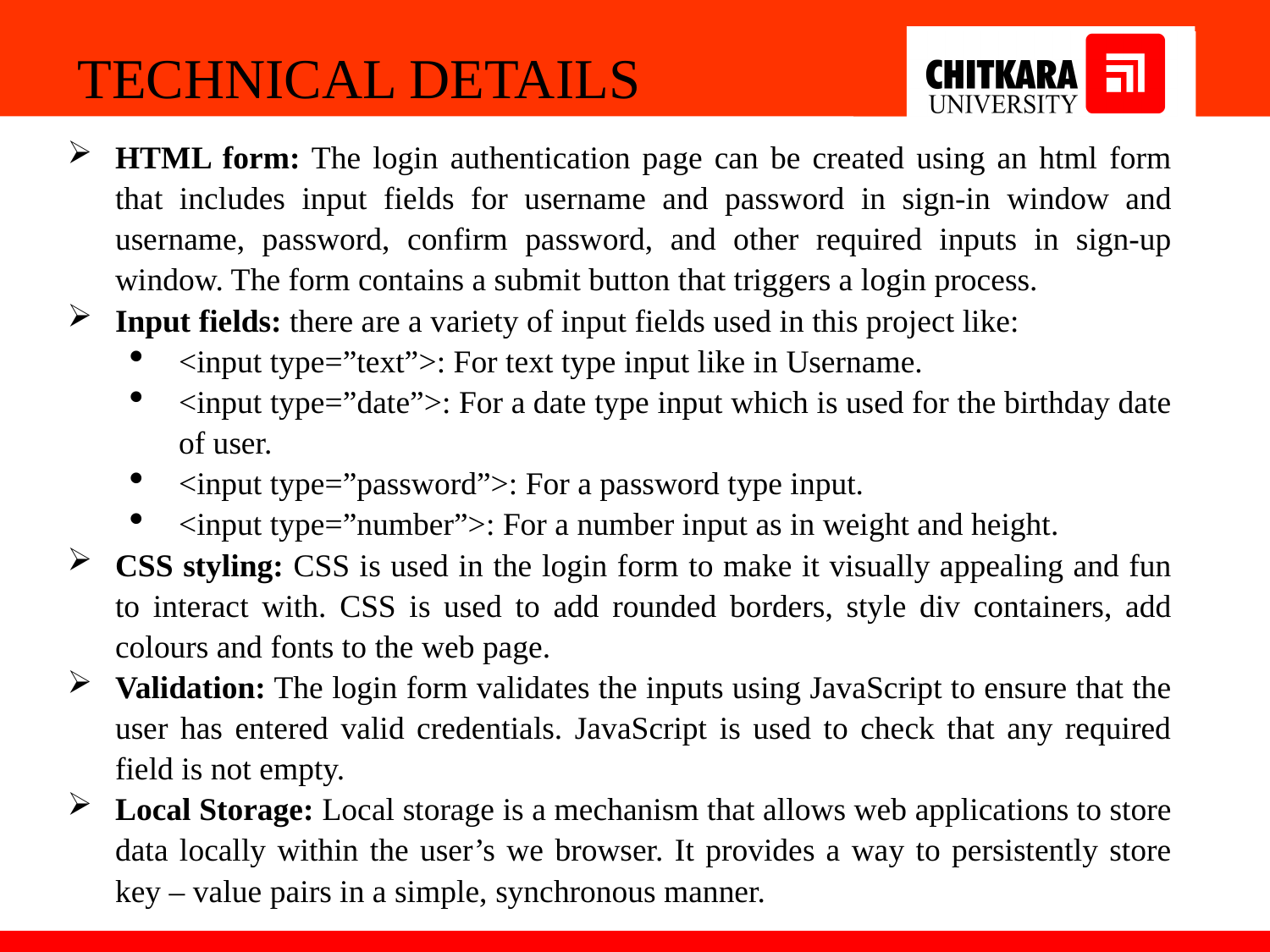

TECHNICAL DETAILS
HTML form: The login authentication page can be created using an html form that includes input fields for username and password in sign-in window and username, password, confirm password, and other required inputs in sign-up window. The form contains a submit button that triggers a login process.
Input fields: there are a variety of input fields used in this project like:
<input type=”text”>: For text type input like in Username.
<input type=”date”>: For a date type input which is used for the birthday date of user.
<input type=”password”>: For a password type input.
<input type=”number”>: For a number input as in weight and height.
CSS styling: CSS is used in the login form to make it visually appealing and fun to interact with. CSS is used to add rounded borders, style div containers, add colours and fonts to the web page.
Validation: The login form validates the inputs using JavaScript to ensure that the user has entered valid credentials. JavaScript is used to check that any required field is not empty.
Local Storage: Local storage is a mechanism that allows web applications to store data locally within the user’s we browser. It provides a way to persistently store key – value pairs in a simple, synchronous manner.